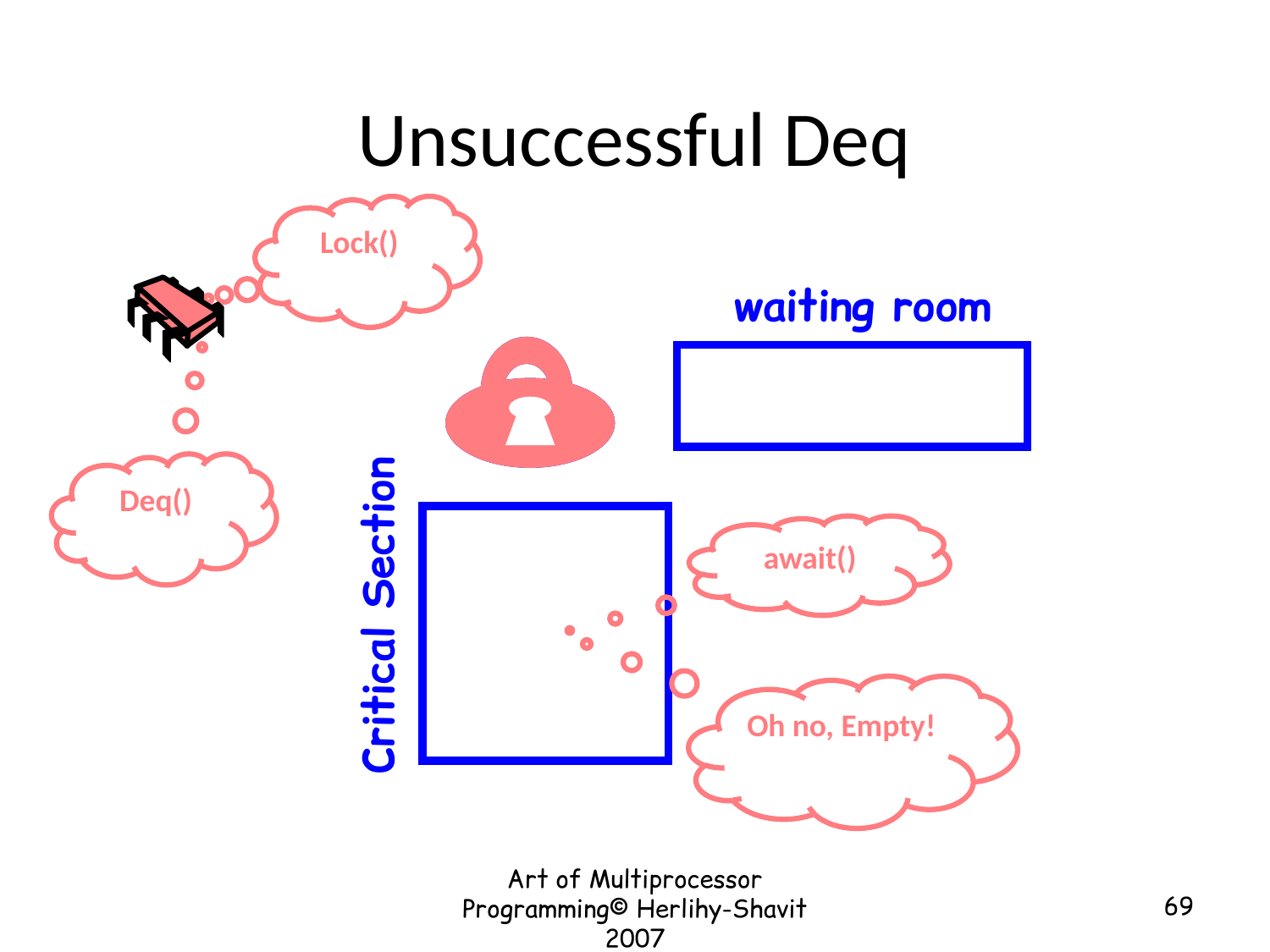

# Unsuccessful Deq
Lock()
waiting room

Deq()

await()
Critical Section
Oh no, Empty!
Art of Multiprocessor Programming© Herlihy-Shavit 2007
69